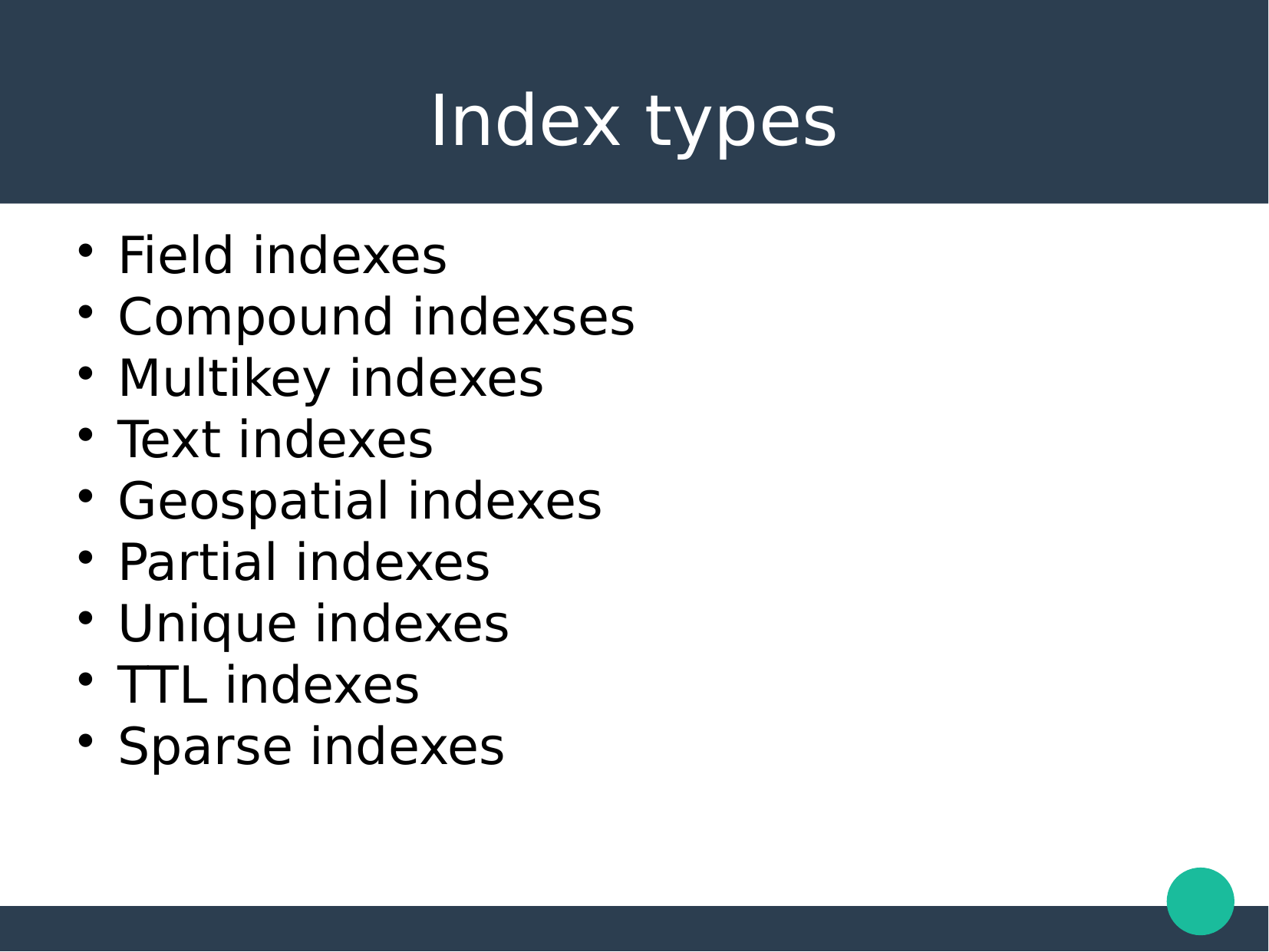

Index types
Field indexes
Compound indexses
Multikey indexes
Text indexes
Geospatial indexes
Partial indexes
Unique indexes
TTL indexes
Sparse indexes